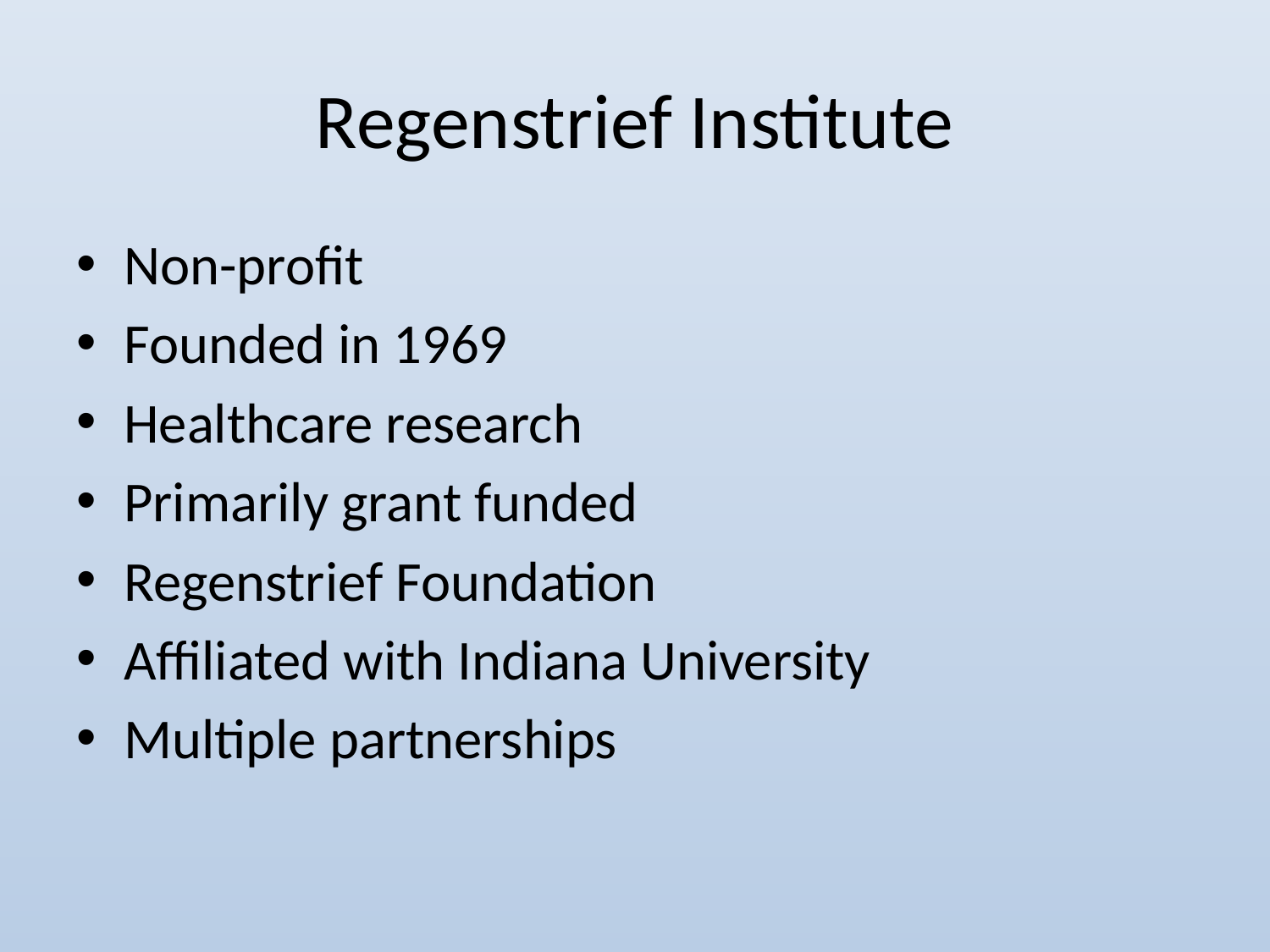

# Regenstrief Institute
Non-profit
Founded in 1969
Healthcare research
Primarily grant funded
Regenstrief Foundation
Affiliated with Indiana University
Multiple partnerships